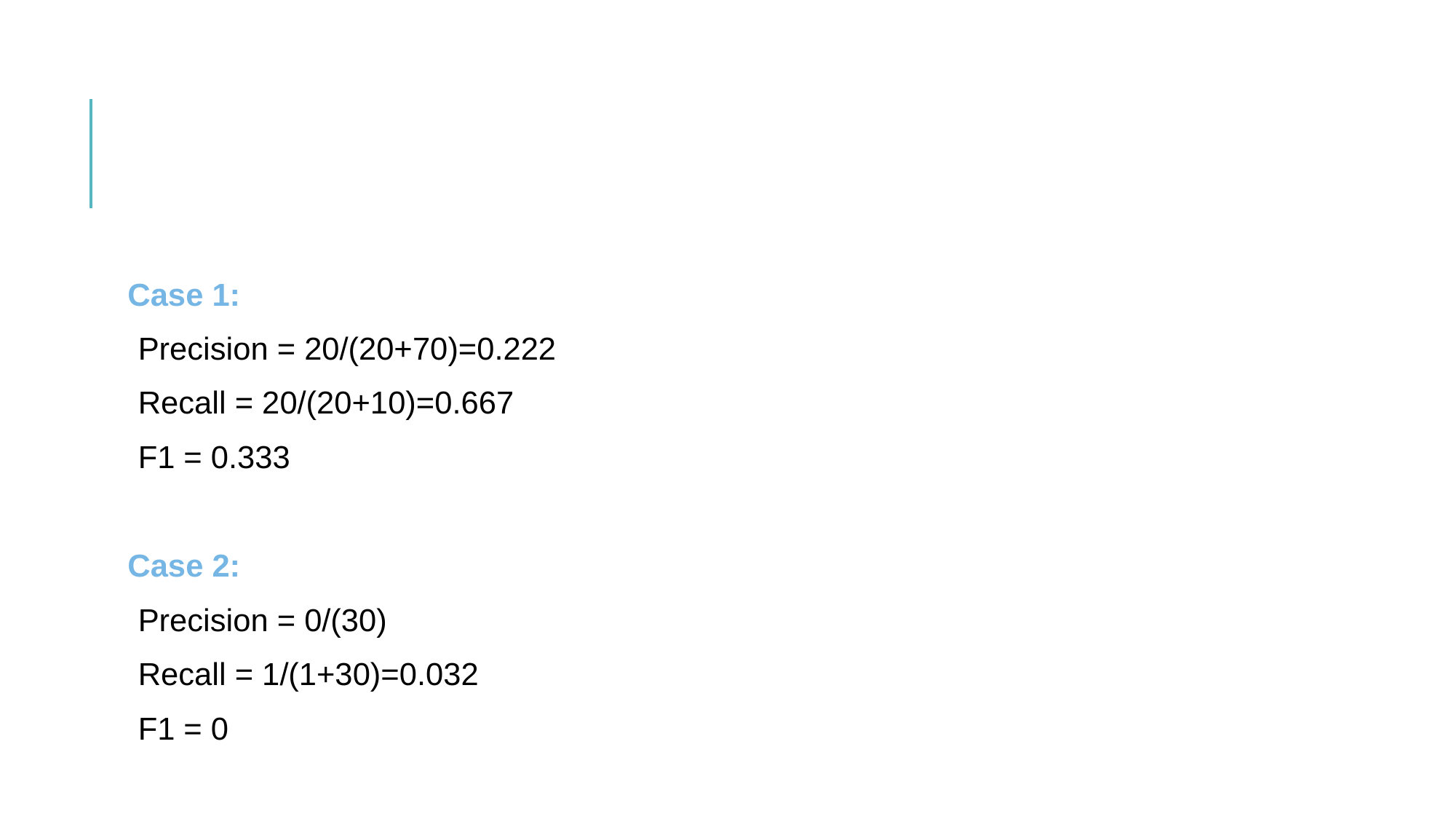

#
Case 1:
Precision = 20/(20+70)=0.222
Recall = 20/(20+10)=0.667
F1 = 0.333

Case 2:
Precision = 0/(30)
Recall = 1/(1+30)=0.032
F1 = 0